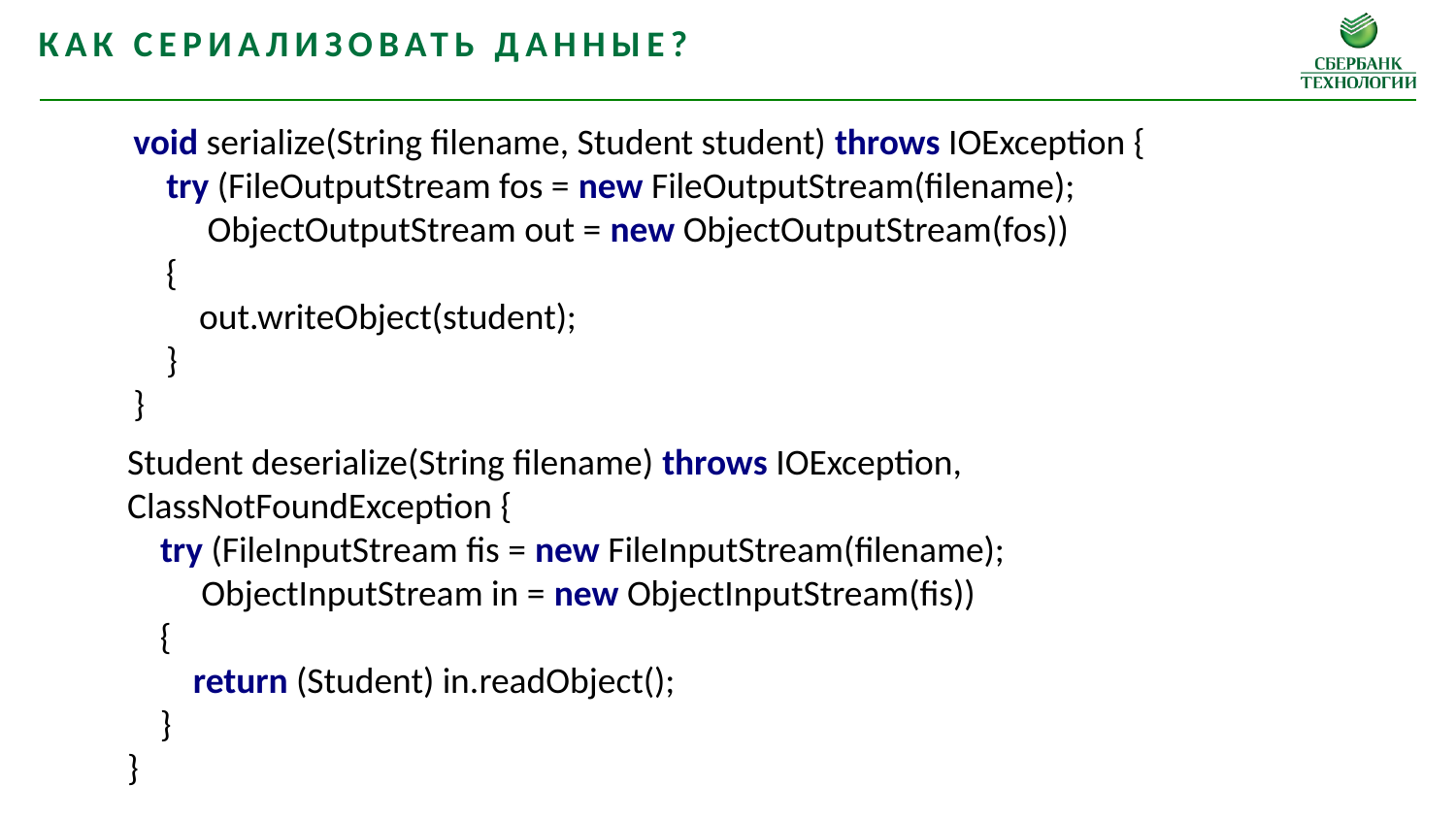

Как сериализовать данные?
void serialize(String filename, Student student) throws IOException {
    try (FileOutputStream fos = new FileOutputStream(filename);
         ObjectOutputStream out = new ObjectOutputStream(fos))
    {
        out.writeObject(student);
    }
}
Student deserialize(String filename) throws IOException, ClassNotFoundException {
    try (FileInputStream fis = new FileInputStream(filename);
         ObjectInputStream in = new ObjectInputStream(fis))
    {
        return (Student) in.readObject();
    }
}